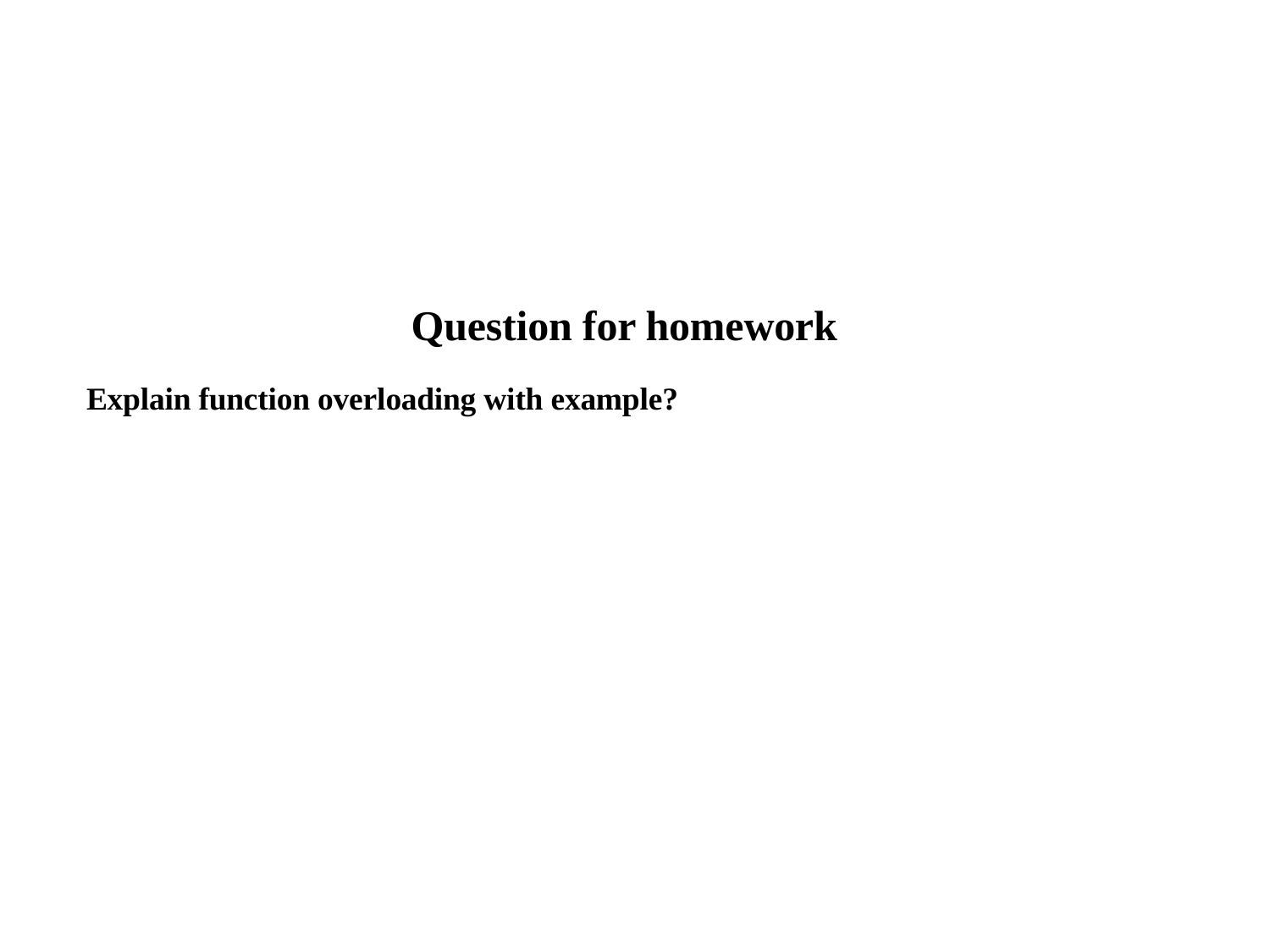

#
Question for homework
Explain function overloading with example?